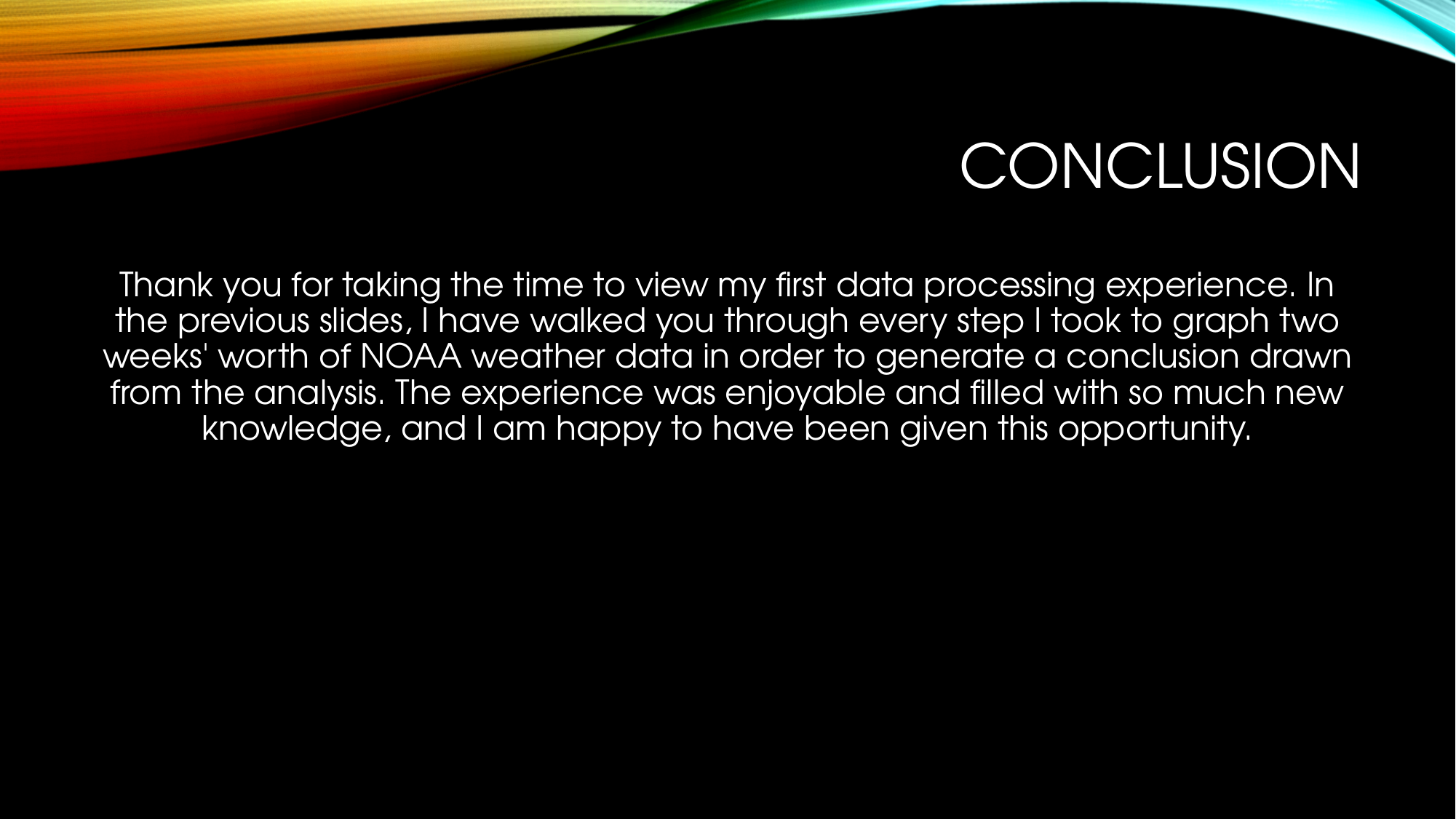

# conclusion
Thank you for taking the time to view my first data processing experience. In the previous slides, I have walked you through every step I took to graph two weeks' worth of NOAA weather data in order to generate a conclusion drawn from the analysis. The experience was enjoyable and filled with so much new knowledge, and I am happy to have been given this opportunity.